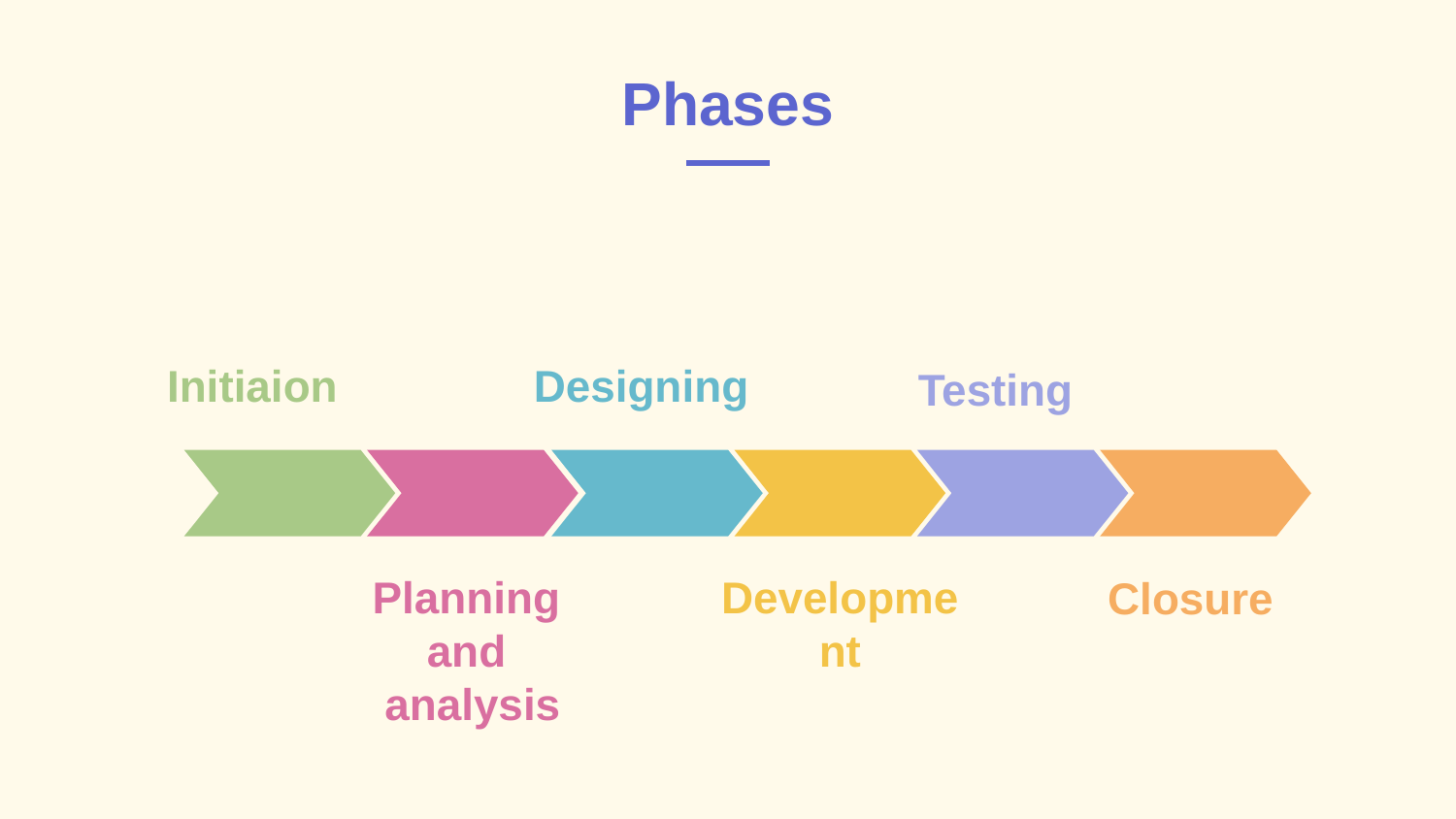

# Phases
Initiaion
Designing
Testing

Planning
and
analysis
Development
Closure